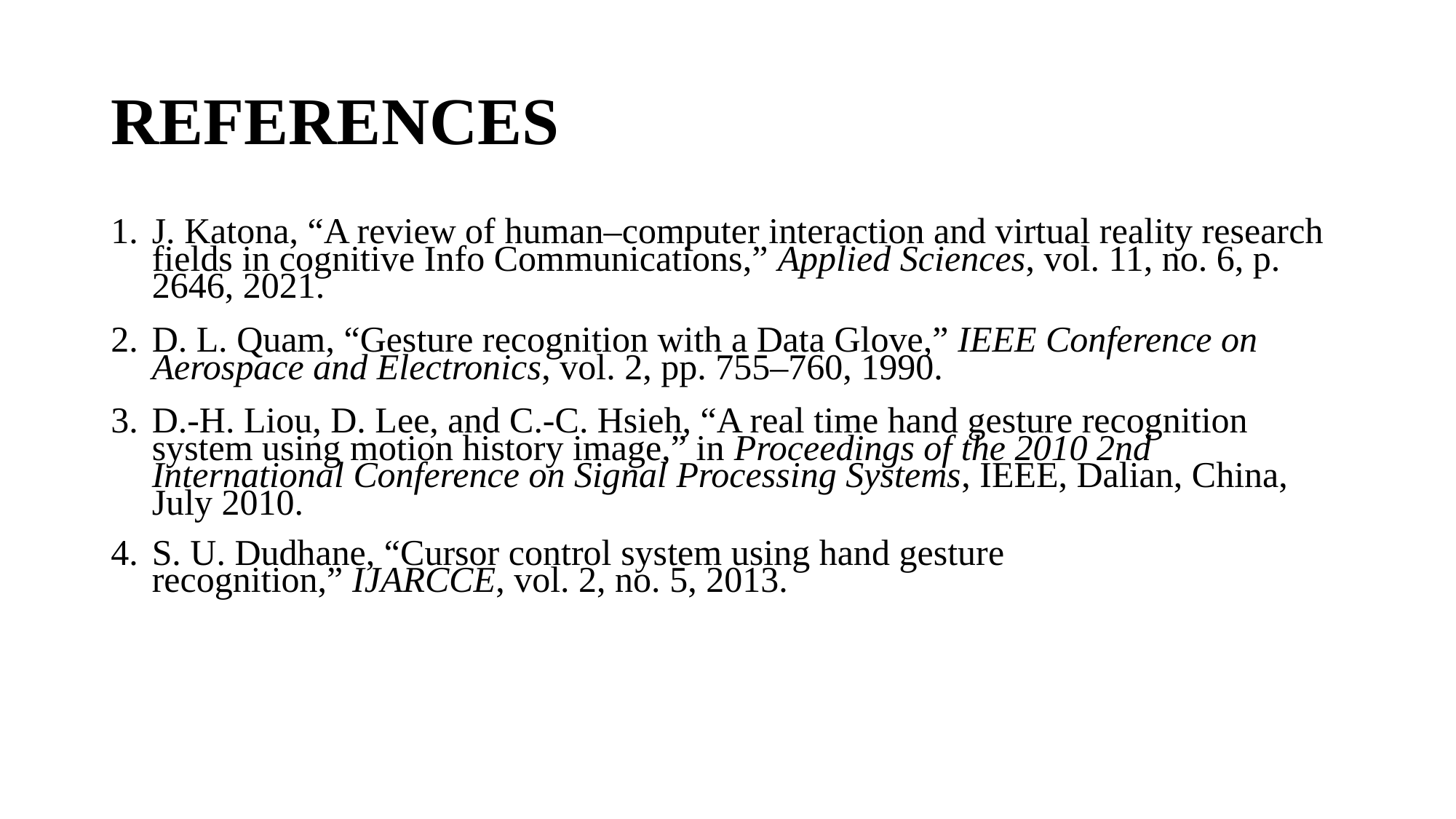

# REFERENCES
J. Katona, “A review of human–computer interaction and virtual reality research fields in cognitive Info Communications,” Applied Sciences, vol. 11, no. 6, p. 2646, 2021.
D. L. Quam, “Gesture recognition with a Data Glove,” IEEE Conference on Aerospace and Electronics, vol. 2, pp. 755–760, 1990.
D.-H. Liou, D. Lee, and C.-C. Hsieh, “A real time hand gesture recognition system using motion history image,” in Proceedings of the 2010 2nd International Conference on Signal Processing Systems, IEEE, Dalian, China, July 2010.
S. U. Dudhane, “Cursor control system using hand gesture recognition,” IJARCCE, vol. 2, no. 5, 2013.